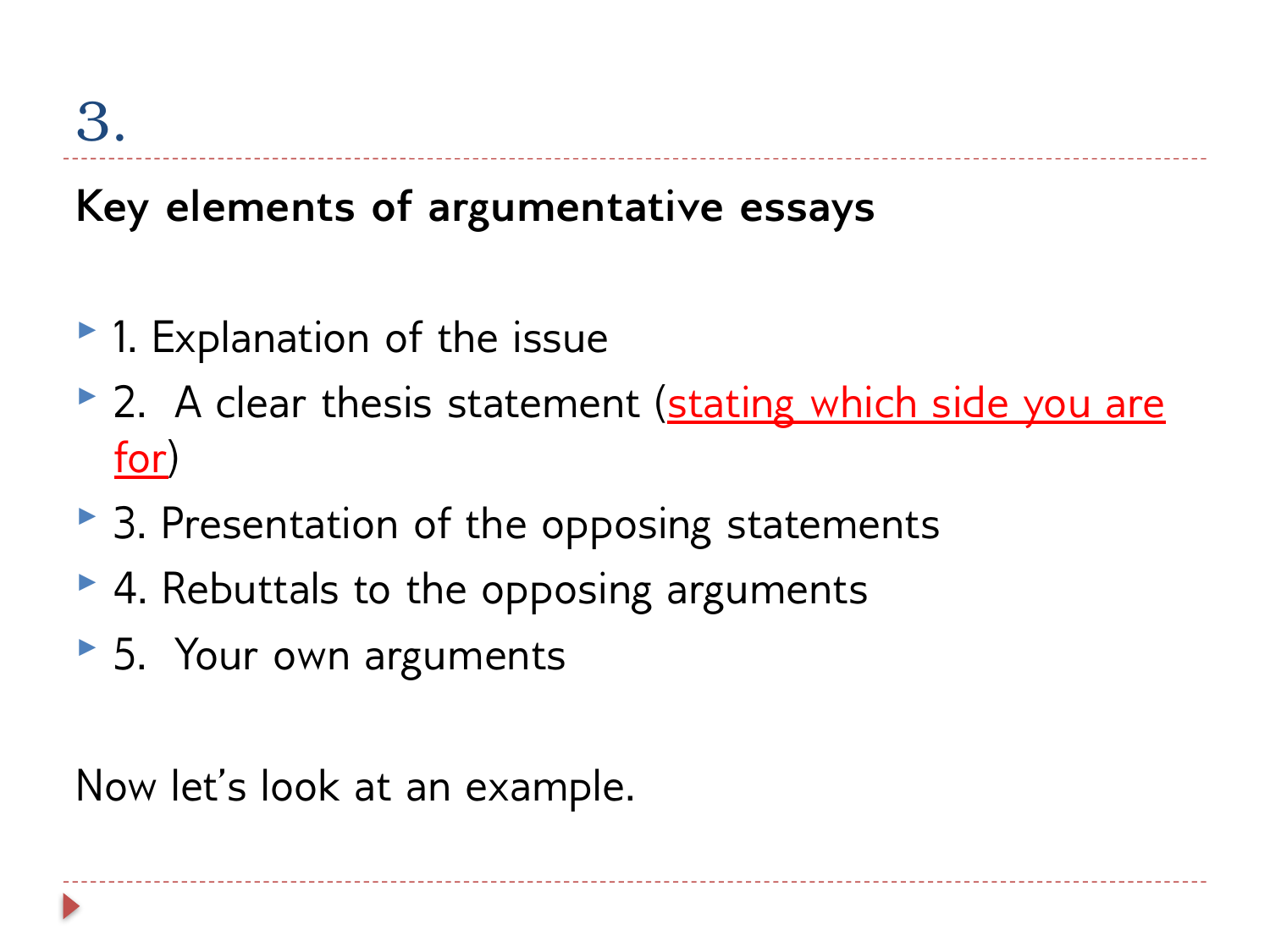

# 3.
Key elements of argumentative essays

1. Explanation of the issue
2.  A clear thesis statement (stating which side you are for)
3. Presentation of the opposing statements
4. Rebuttals to the opposing arguments
5.  Your own arguments

Now let’s look at an example.